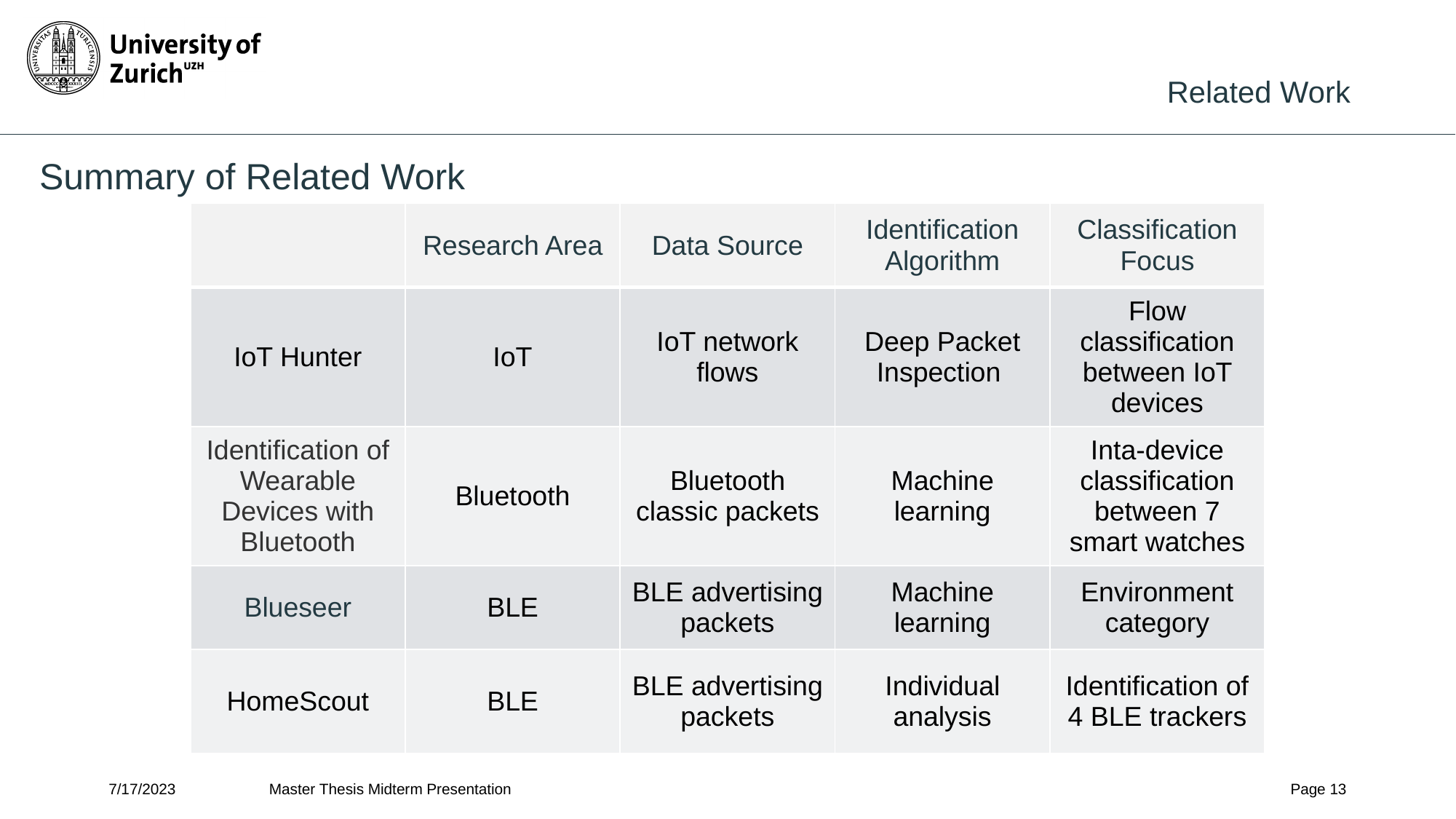

Related Work
Summary of Related Work
|  | Research Area | Data Source | Identification Algorithm | Classification Focus |
| --- | --- | --- | --- | --- |
| IoT Hunter | IoT | IoT network flows | Deep Packet Inspection | Flow classification between IoT devices |
| Identification of Wearable Devices with Bluetooth | Bluetooth | Bluetooth classic packets | Machine learning | Inta-device classification between 7 smart watches |
| Blueseer | BLE | BLE advertising packets | Machine learning | Environment category |
| HomeScout | BLE | BLE advertising packets | Individual analysis | Identification of 4 BLE trackers |
7/17/2023
Master Thesis Midterm Presentation
Page 13